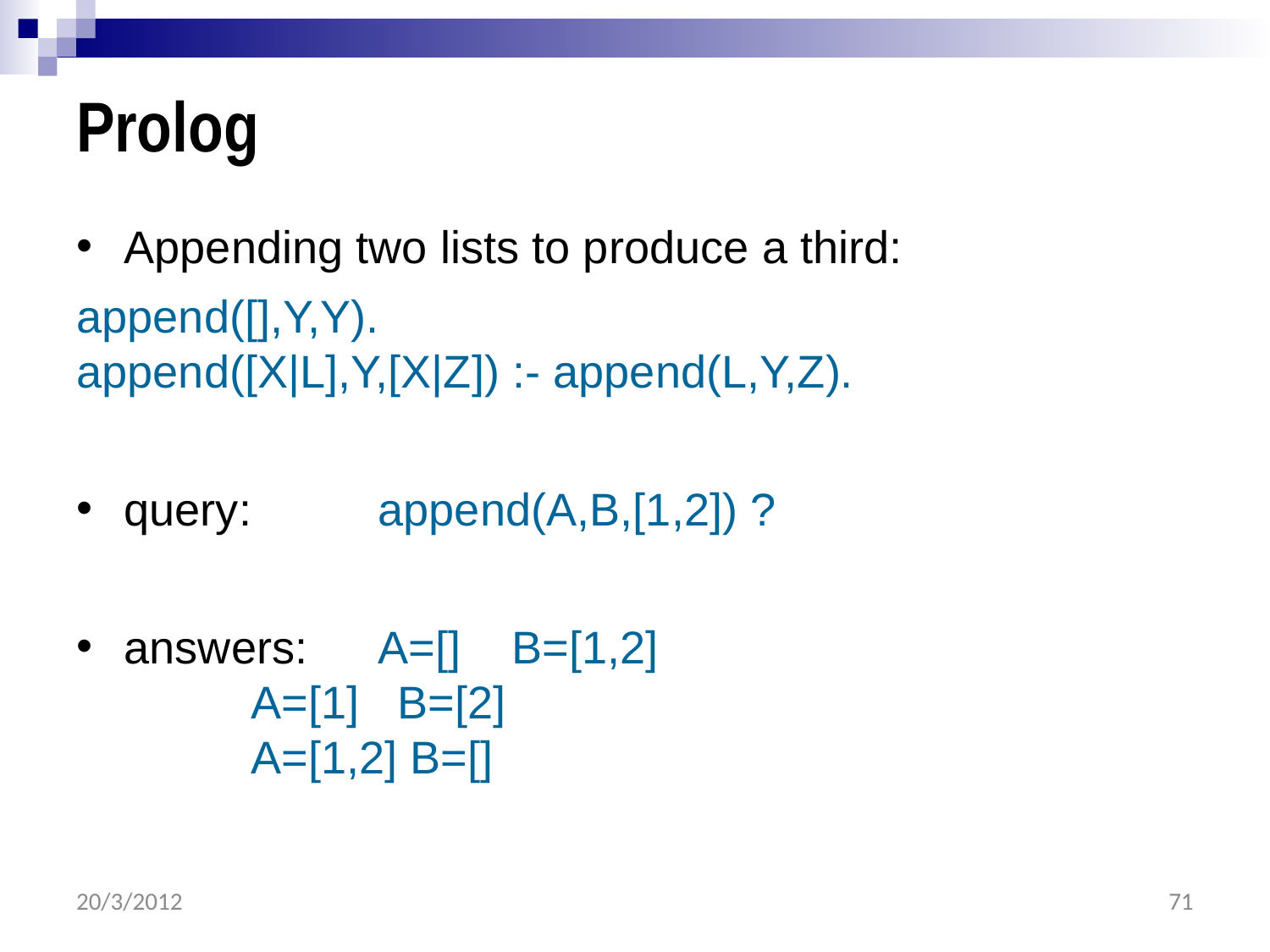

# Prolog
Appending two lists to produce a third:
append([],Y,Y).
append([X|L],Y,[X|Z]) :- append(L,Y,Z).

query:   	append(A,B,[1,2]) ?

answers: 	A=[]    B=[1,2]
        	A=[1]   B=[2]
        	A=[1,2] B=[]
20/3/2012
71